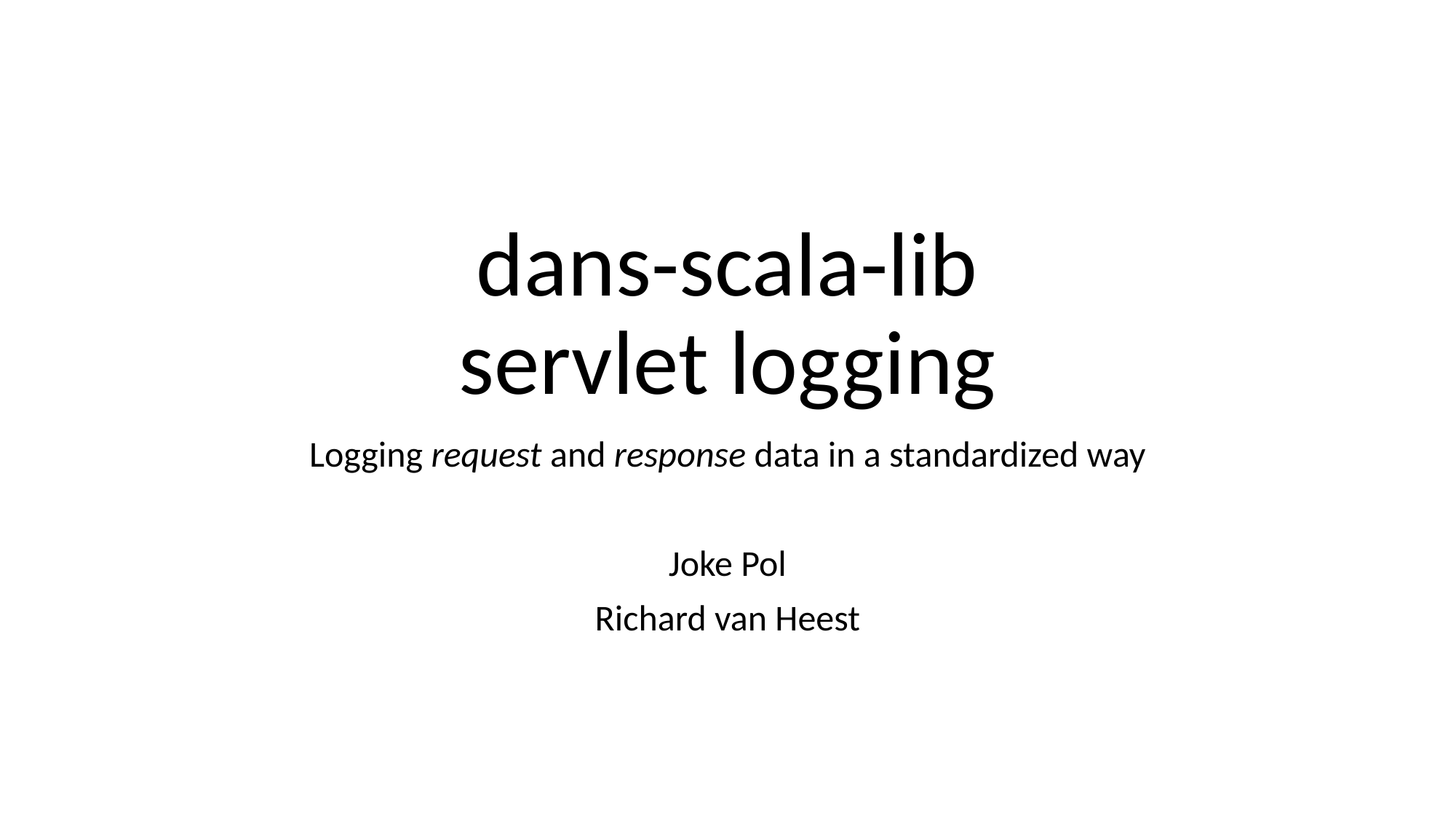

# dans-scala-lib servlet logging
Logging request and response data in a standardized way

Joke Pol
Richard van Heest